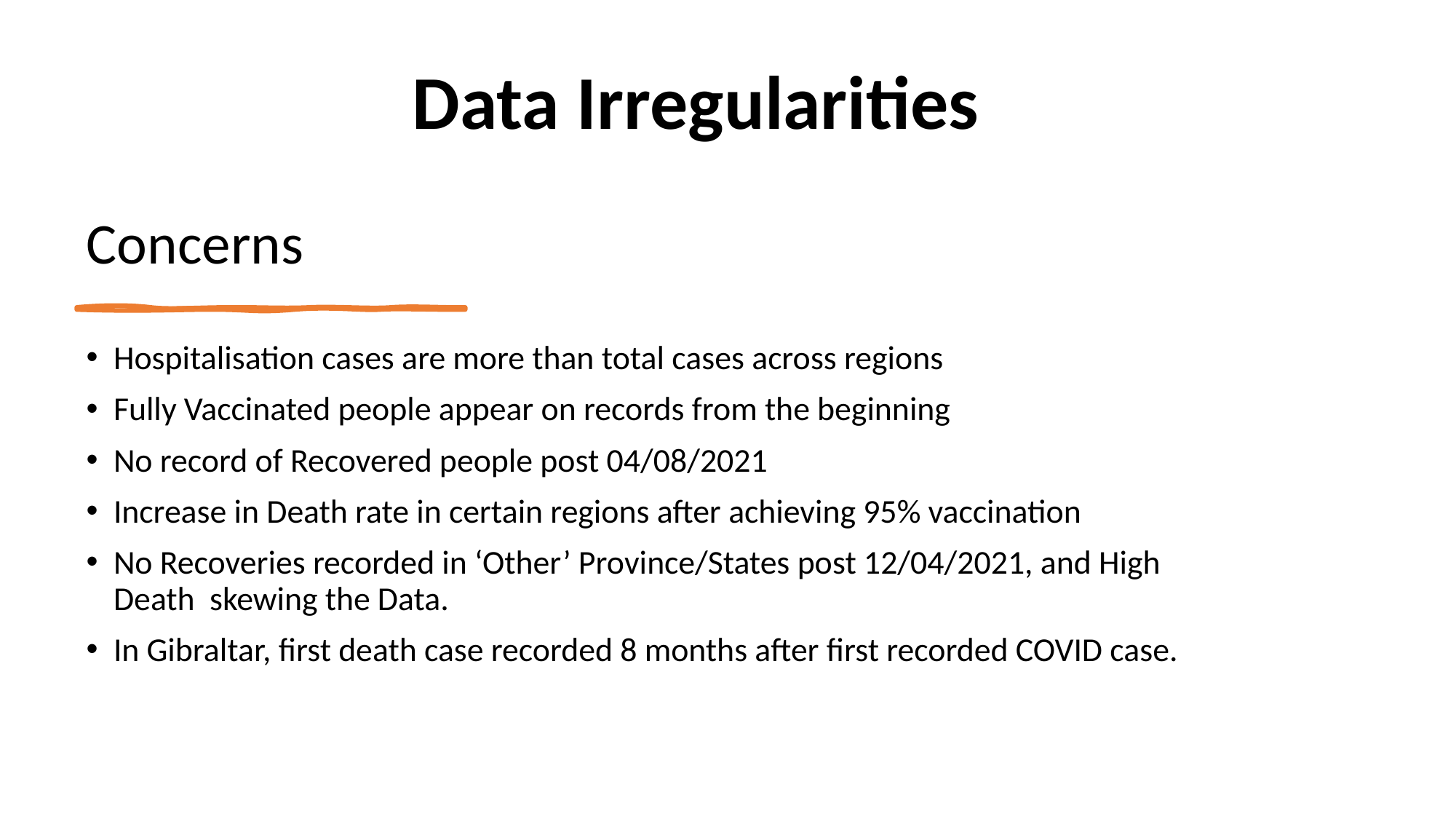

Data Irregularities
# Concerns

Hospitalisation cases are more than total cases across regions
Fully Vaccinated people appear on records from the beginning
No record of Recovered people post 04/08/2021
Increase in Death rate in certain regions after achieving 95% vaccination
No Recoveries recorded in ‘Other’ Province/States post 12/04/2021, and High Death  skewing the Data.
In Gibraltar, first death case recorded 8 months after first recorded COVID case.